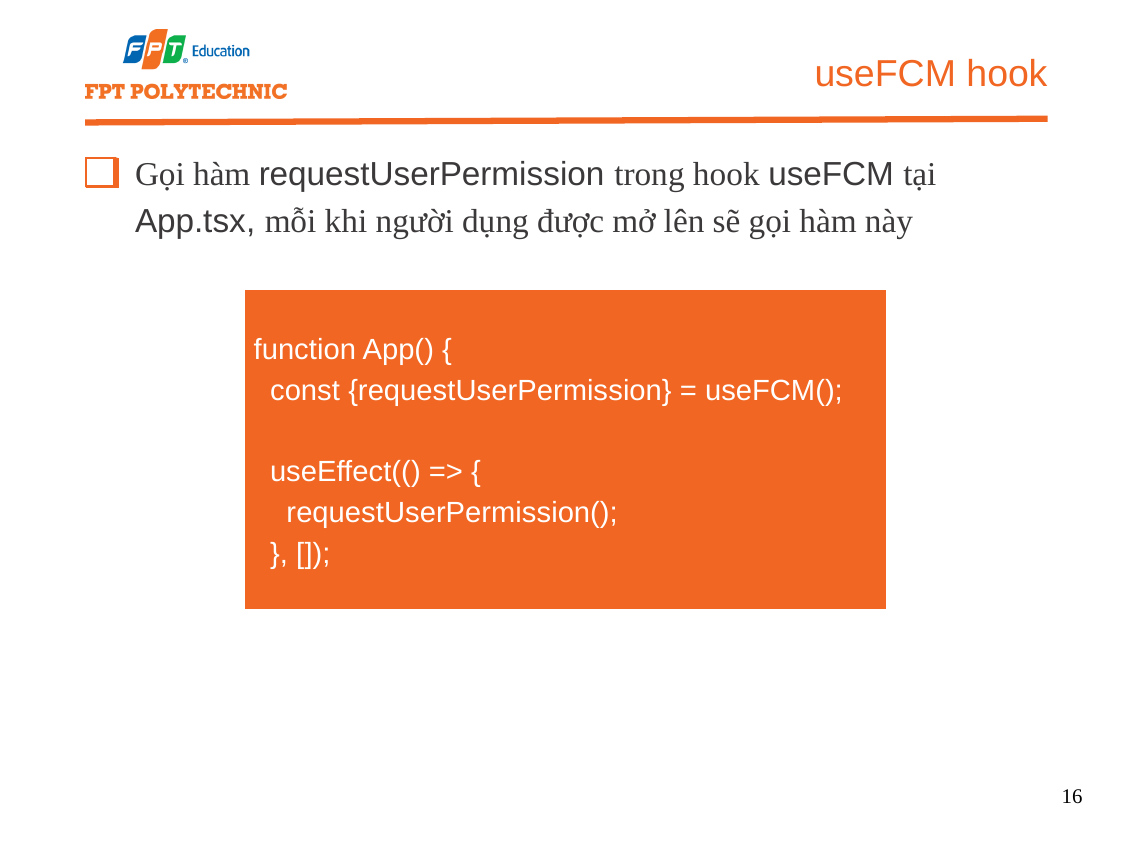

useFCM hook

Gọi hàm requestUserPermission trong hook useFCM tại App.tsx, mỗi khi người dụng được mở lên sẽ gọi hàm này

function App() {
  const {requestUserPermission} = useFCM();

  useEffect(() => {
    requestUserPermission();
  }, []);
16